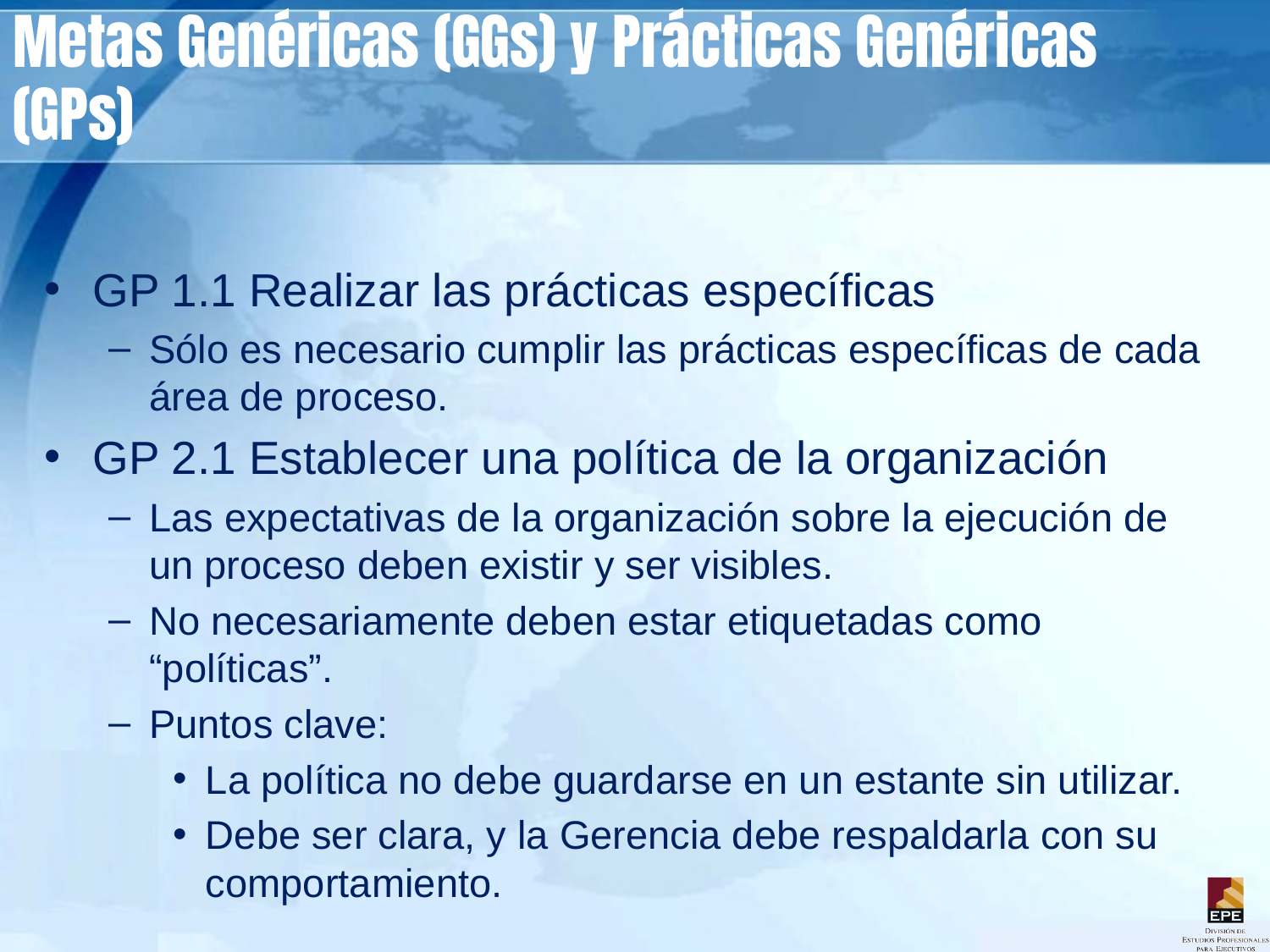

# Metas Genéricas (GGs) y Prácticas Genéricas (GPs)
GP 1.1 Realizar las prácticas específicas
Sólo es necesario cumplir las prácticas específicas de cada área de proceso.
GP 2.1 Establecer una política de la organización
Las expectativas de la organización sobre la ejecución de un proceso deben existir y ser visibles.
No necesariamente deben estar etiquetadas como “políticas”.
Puntos clave:
La política no debe guardarse en un estante sin utilizar.
Debe ser clara, y la Gerencia debe respaldarla con su comportamiento.